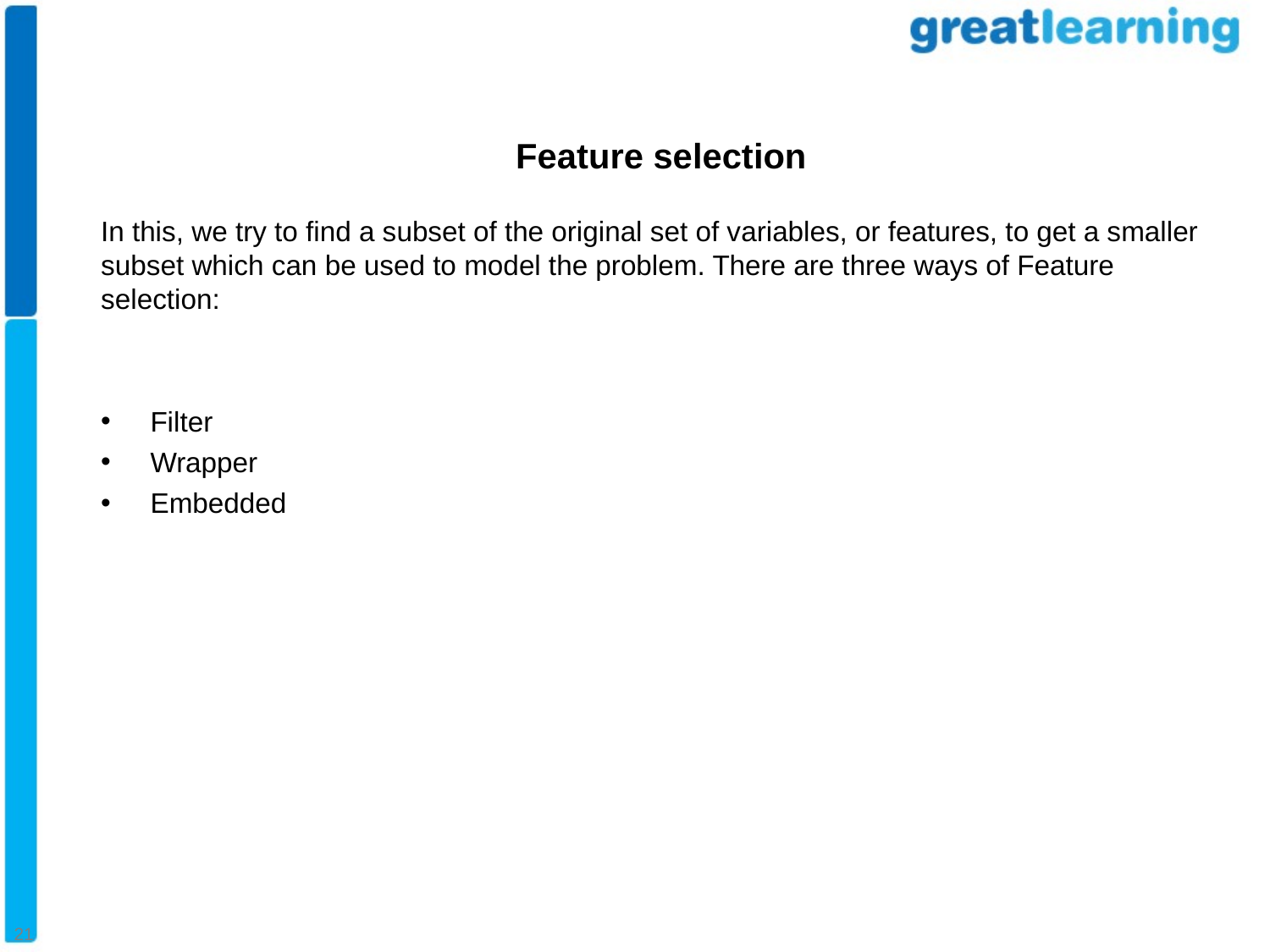

Feature selection
In this, we try to find a subset of the original set of variables, or features, to get a smaller subset which can be used to model the problem. There are three ways of Feature selection:

Filter
Wrapper
Embedded